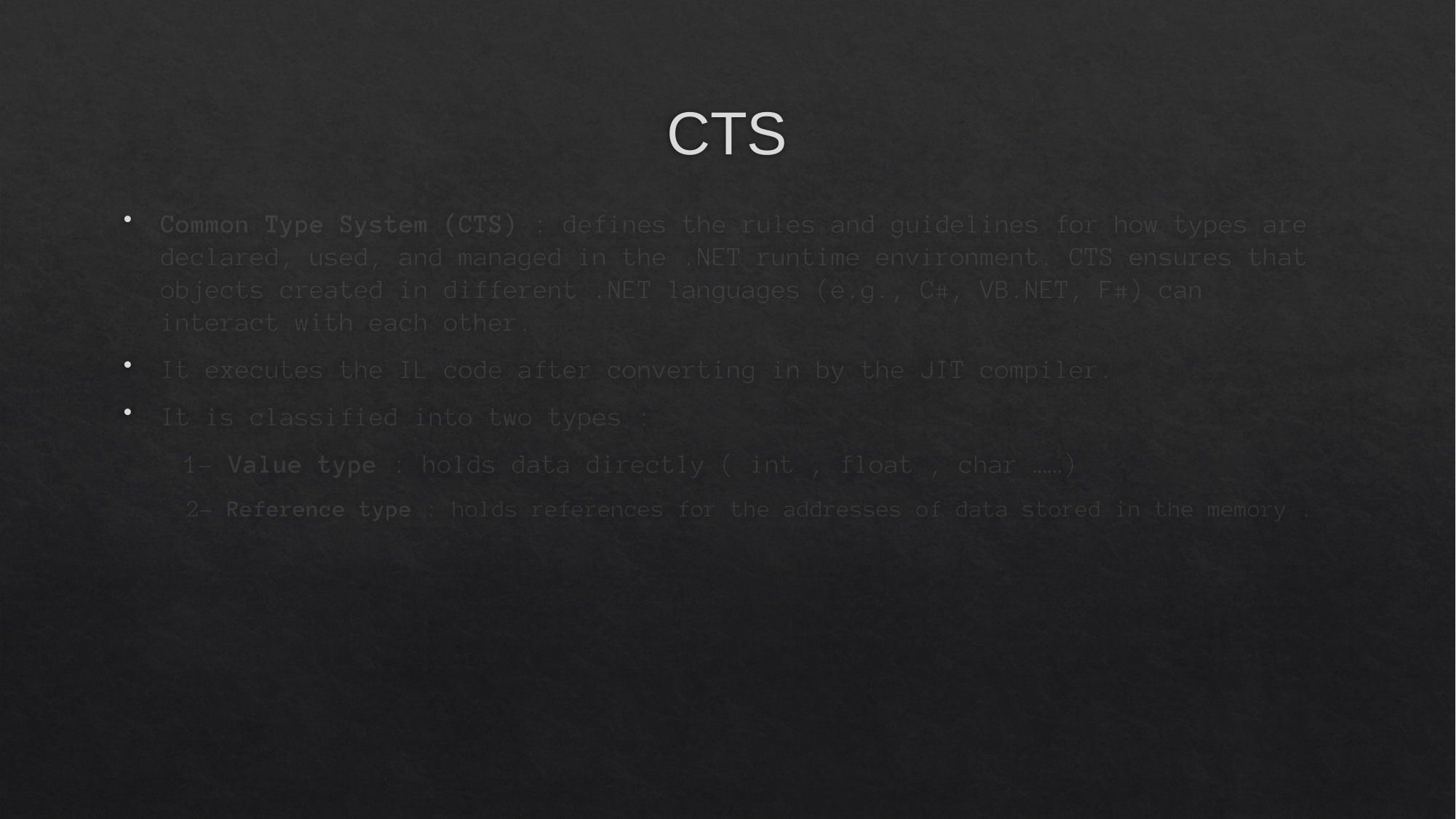

# CTS
Common Type System (CTS) : defines the rules and guidelines for how types are declared, used, and managed in the .NET runtime environment. CTS ensures that objects created in different .NET languages (e.g., C#, VB.NET, F#) can interact with each other.
It executes the IL code after converting in by the JIT compiler.
It is classified into two types :
    1- Value type : holds data directly ( int , float , char ……)
 2- Reference type : holds references for the addresses of data stored in the memory .